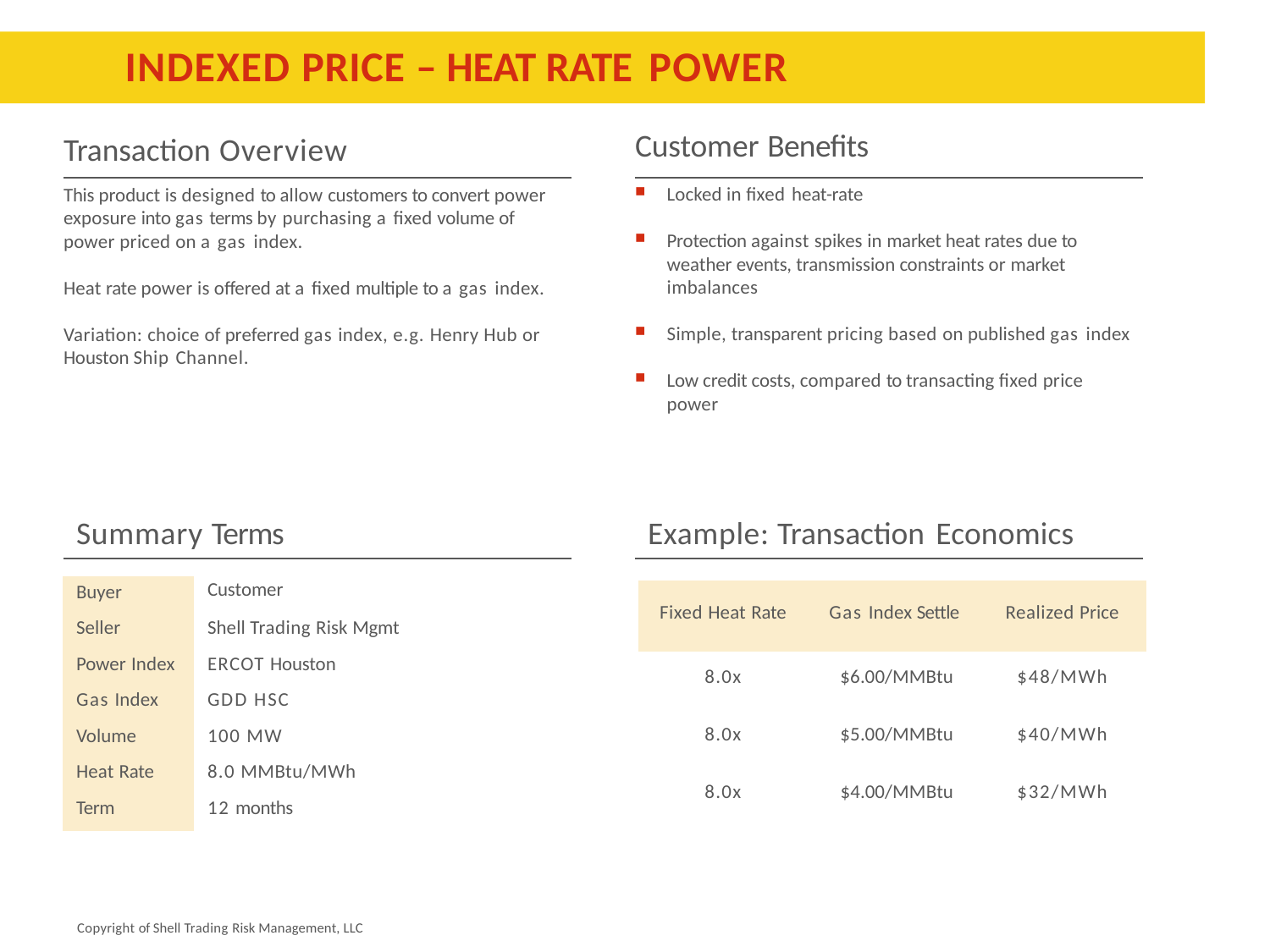

# INDEXED PRICE – HEAT RATE POWER
Customer Benefits
Transaction Overview

Locked in fixed heat-rate
This product is designed to allow customers to convert power  exposure into gas terms by purchasing a fixed volume of  power priced on a gas index.
Protection against spikes in market heat rates due to  weather events, transmission constraints or market  imbalances
Heat rate power is offered at a fixed multiple to a gas index.
Simple, transparent pricing based on published gas index
Variation: choice of preferred gas index, e.g. Henry Hub or  Houston Ship Channel.
Low credit costs, compared to transacting fixed price  power
Summary Terms
Example: Transaction Economics

| Buyer | Customer |
| --- | --- |
| Seller | Shell Trading Risk Mgmt |
| Power Index | ERCOT Houston |
| Gas Index | GDD HSC |
| Volume | 100 MW |
| Heat Rate | 8.0 MMBtu/MWh |
| Term | 12 months |
| Fixed Heat Rate | Gas Index Settle | Realized Price |
| --- | --- | --- |
| 8.0x | $6.00/MMBtu | $48/MWh |
| 8.0x | $5.00/MMBtu | $40/MWh |
| 8.0x | $4.00/MMBtu | $32/MWh |
Copyright of Shell Trading Risk Management, LLC